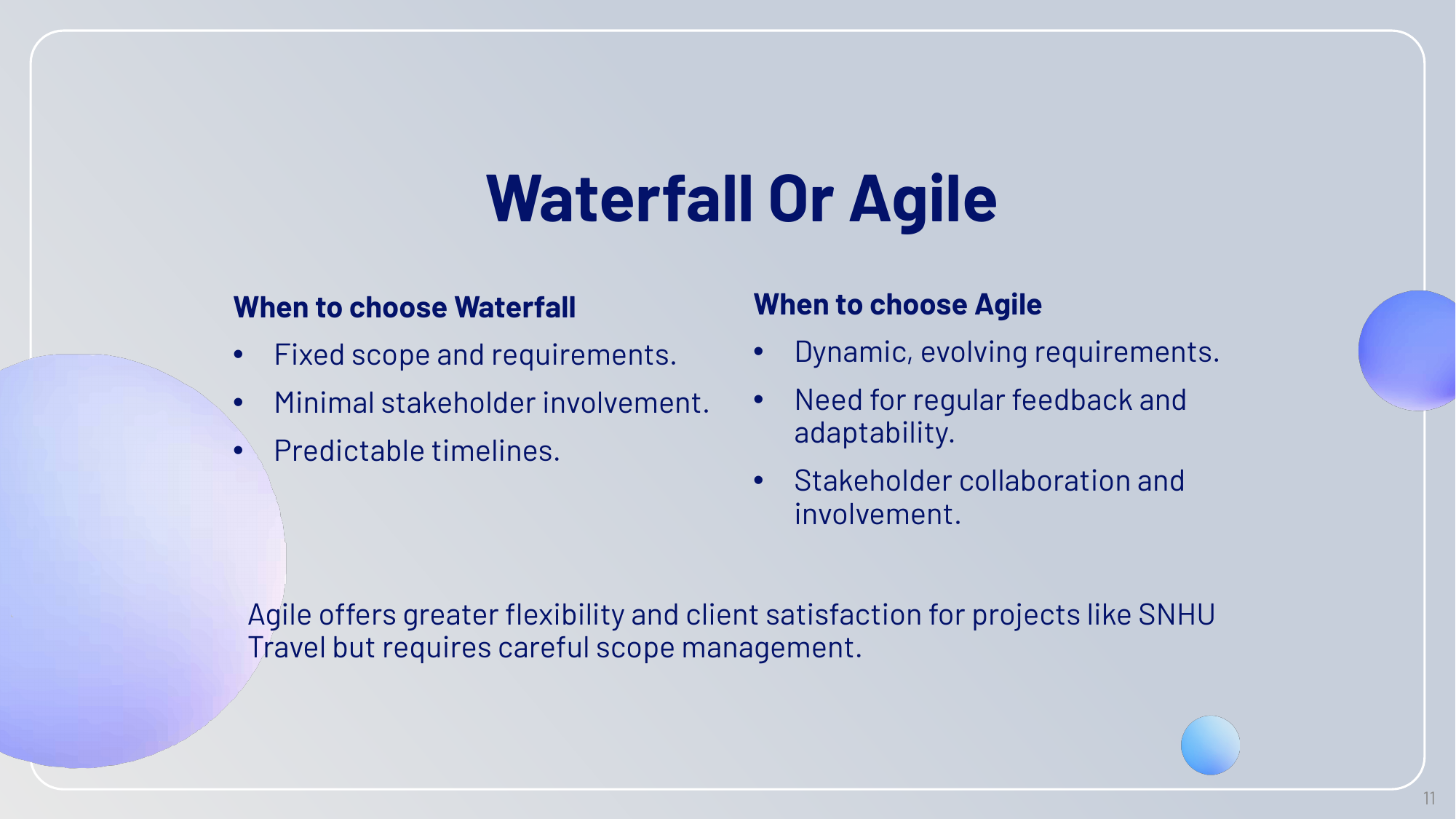

# Waterfall Or Agile
When to choose Waterfall
Fixed scope and requirements.
Minimal stakeholder involvement.
Predictable timelines.
When to choose Agile
Dynamic, evolving requirements.
Need for regular feedback and adaptability.
Stakeholder collaboration and involvement.
Agile offers greater flexibility and client satisfaction for projects like SNHU Travel but requires careful scope management.
11